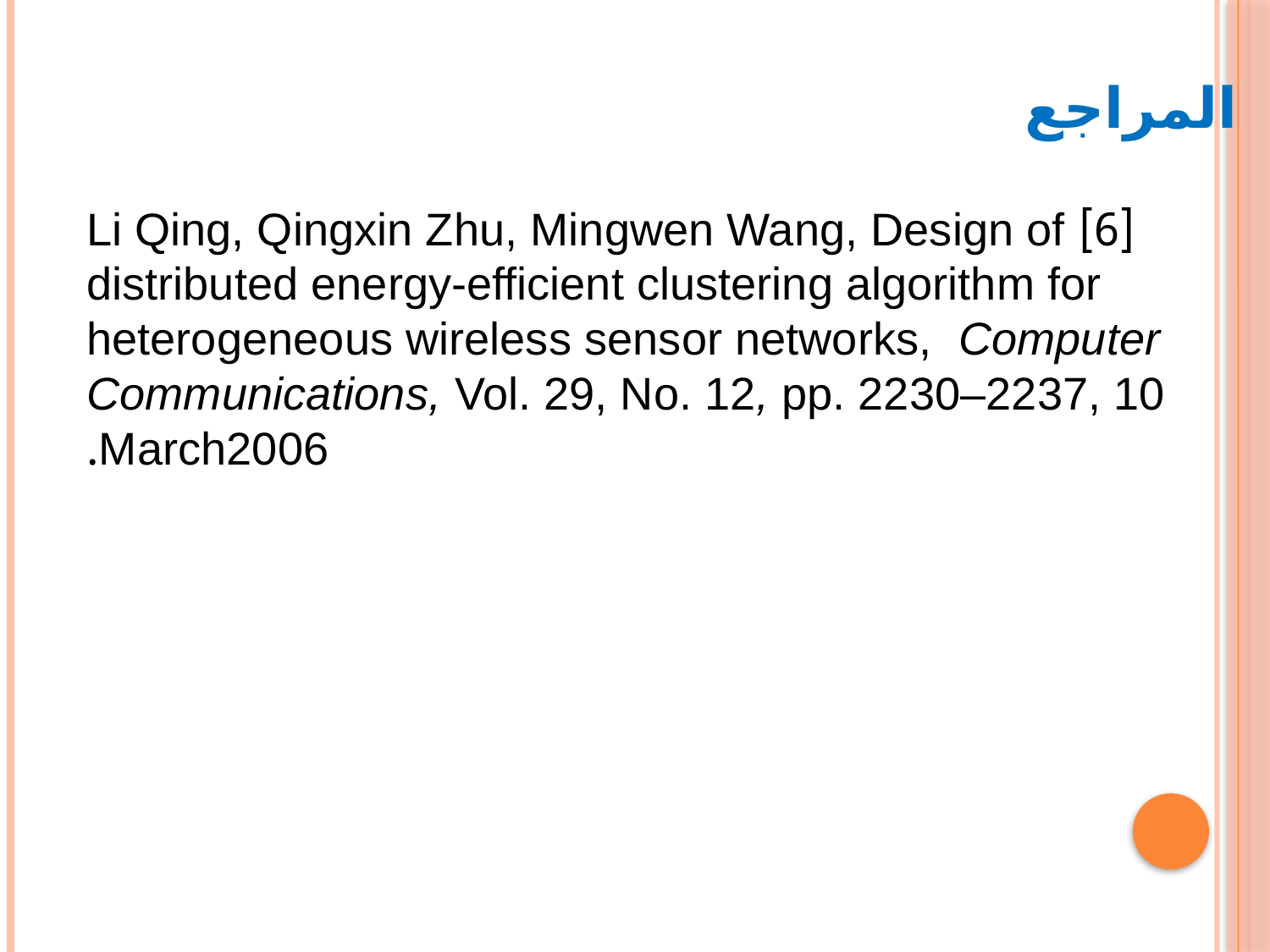

# المراجع
[6] Li Qing, Qingxin Zhu, Mingwen Wang, Design of distributed energy-efficient clustering algorithm for heterogeneous wireless sensor networks,  Computer Communications, Vol. 29, No. 12, pp. 2230–2237, 10 March2006.